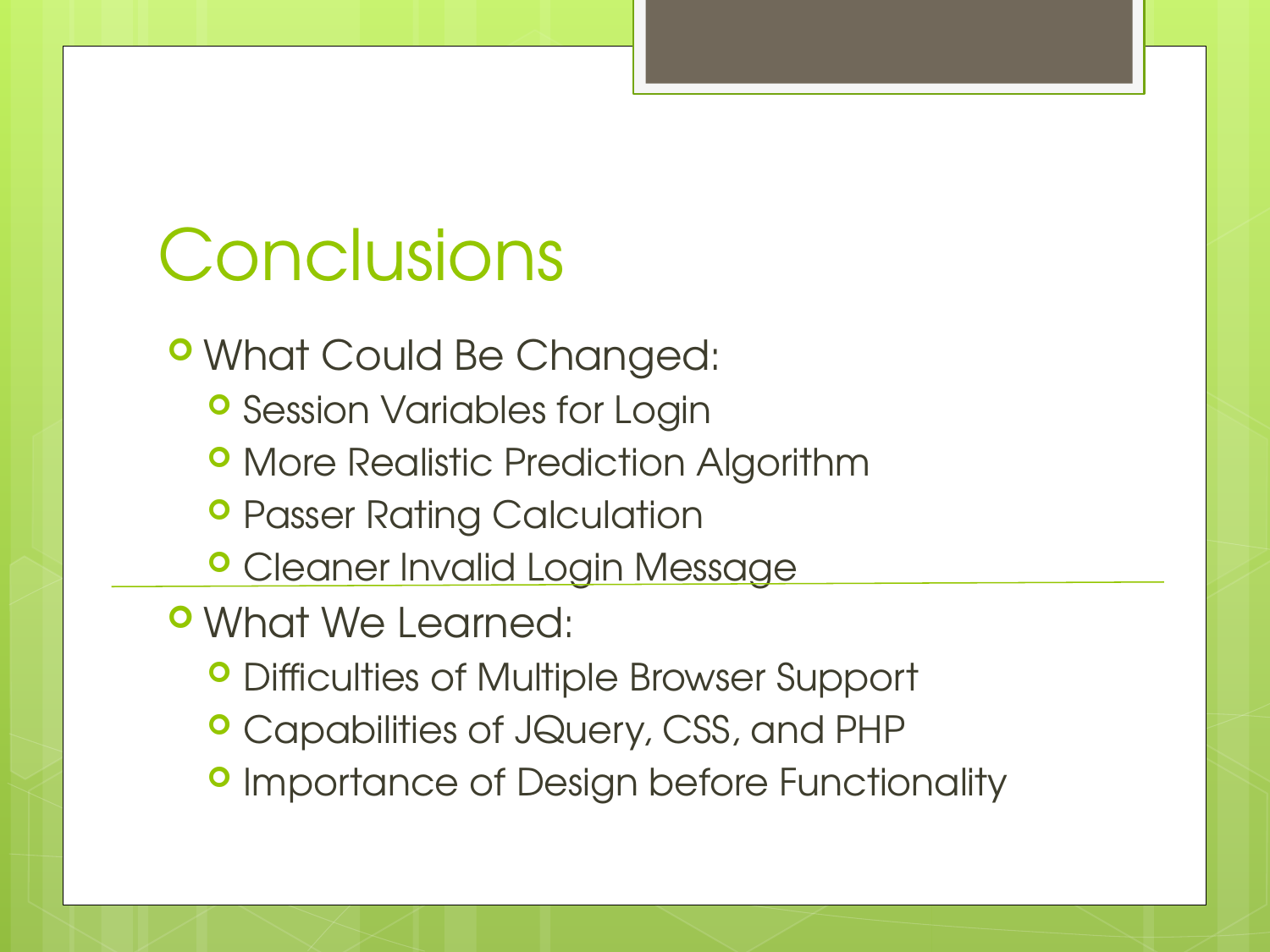

# Conclusions
What Could Be Changed:
Session Variables for Login
More Realistic Prediction Algorithm
Passer Rating Calculation
Cleaner Invalid Login Message
What We Learned:
Difficulties of Multiple Browser Support
Capabilities of JQuery, CSS, and PHP
Importance of Design before Functionality